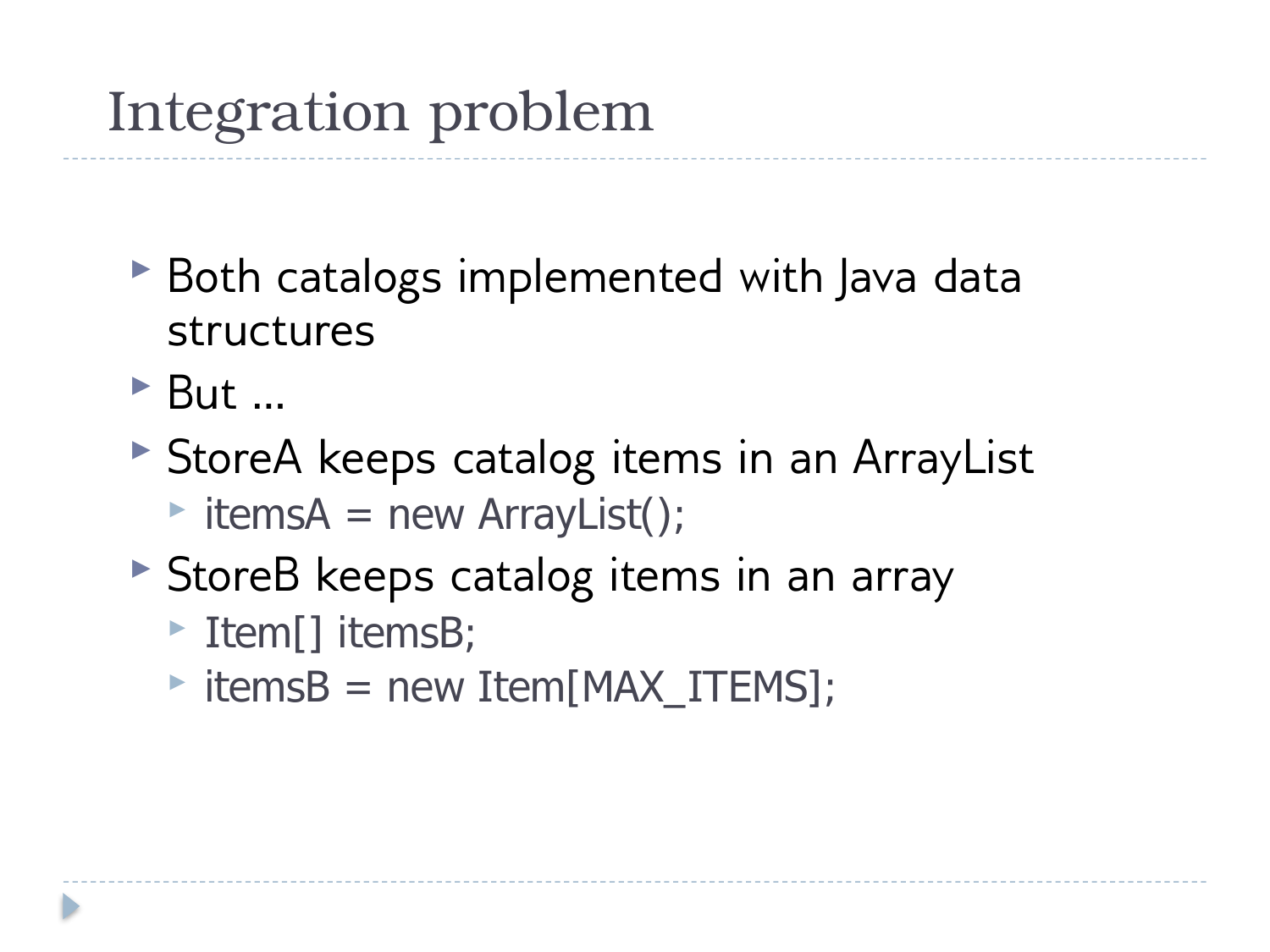

# Integration problem
Both catalogs implemented with Java data structures
But …
StoreA keeps catalog items in an ArrayList
itemsA = new ArrayList();
StoreB keeps catalog items in an array
Item[] itemsB;
itemsB = new Item[MAX_ITEMS];